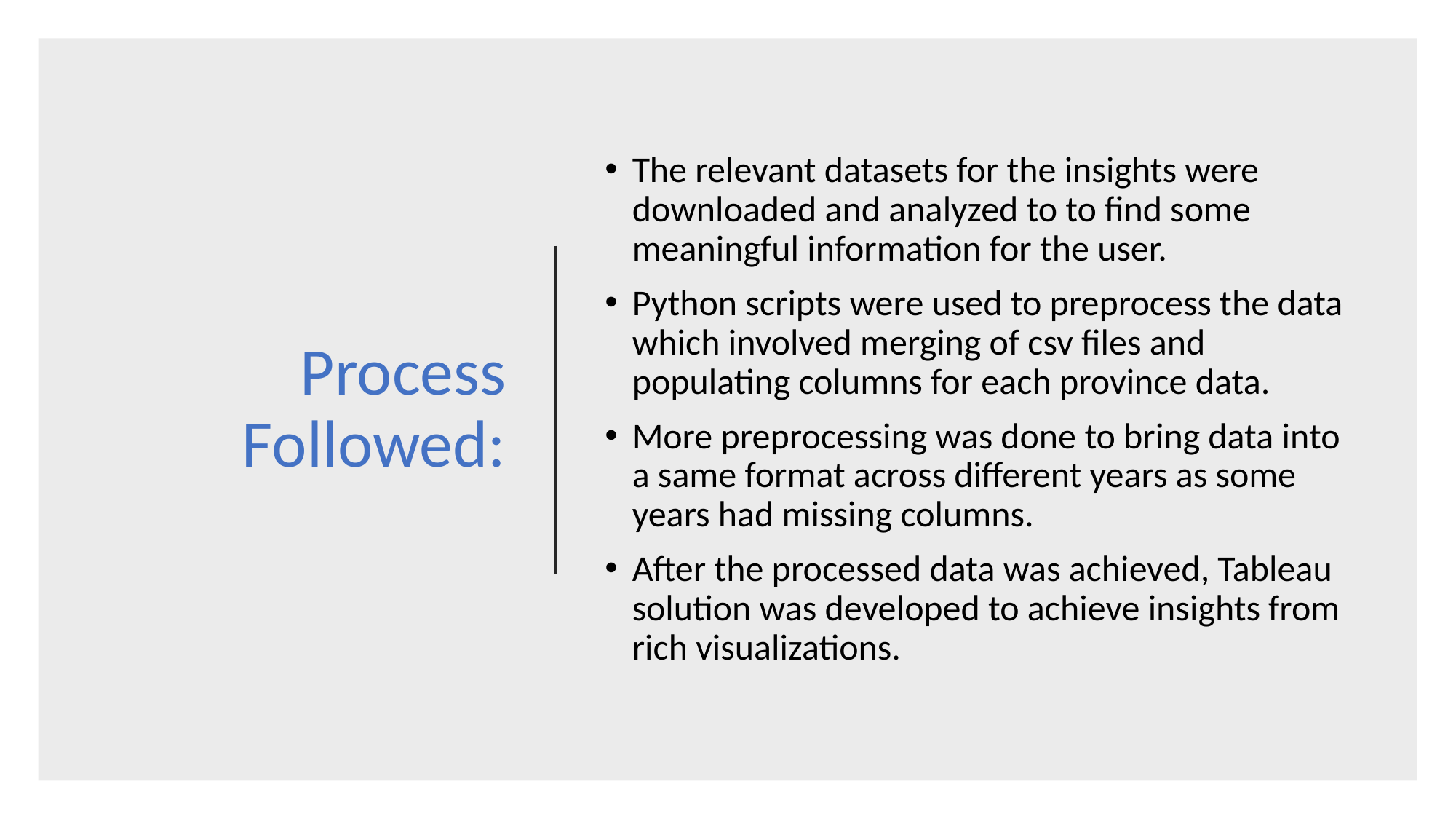

# Process Followed:
The relevant datasets for the insights were downloaded and analyzed to to find some meaningful information for the user.
Python scripts were used to preprocess the data which involved merging of csv files and populating columns for each province data.
More preprocessing was done to bring data into a same format across different years as some years had missing columns.
After the processed data was achieved, Tableau solution was developed to achieve insights from rich visualizations.